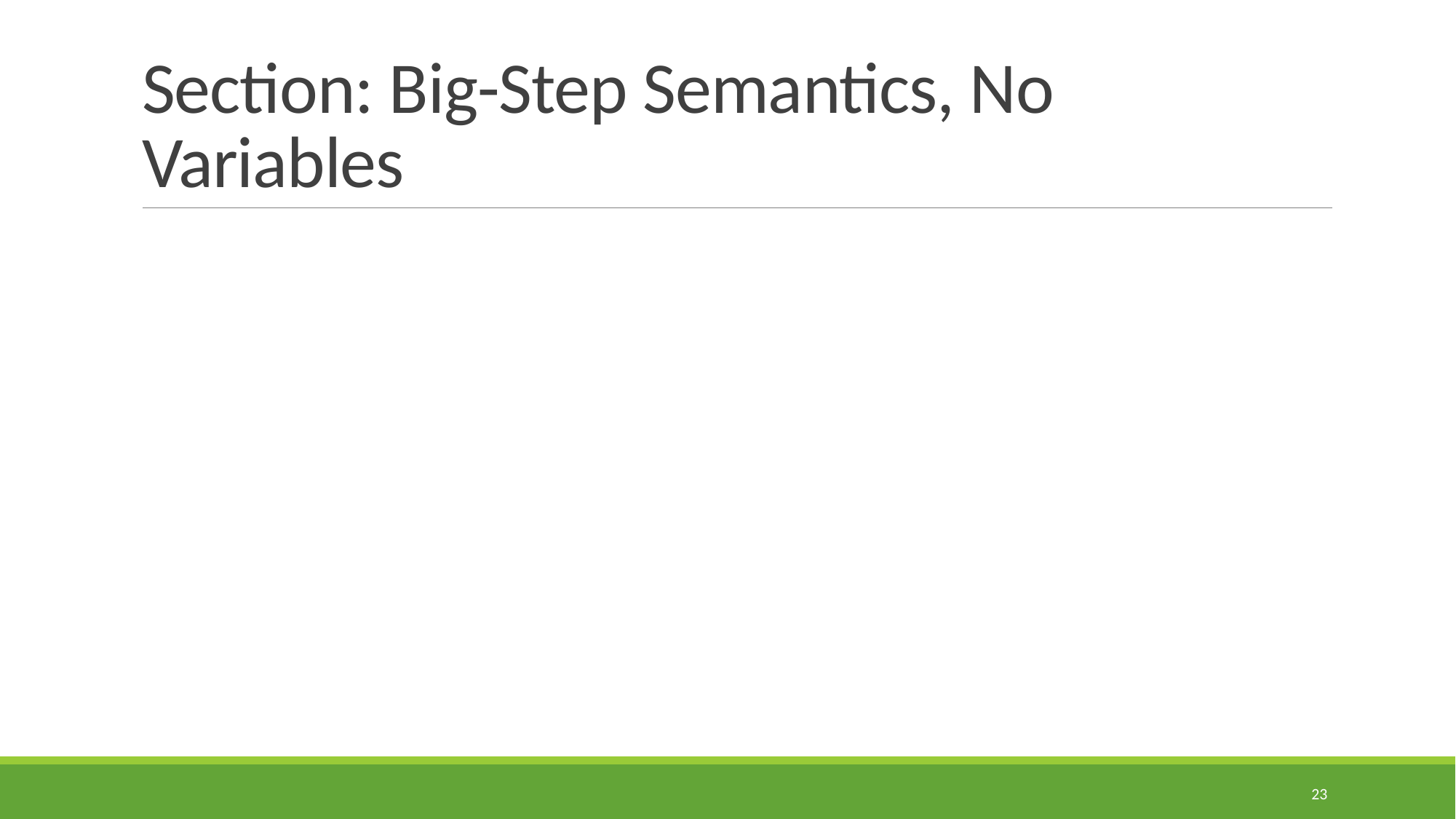

# Section: Big-Step Semantics, No Variables

23